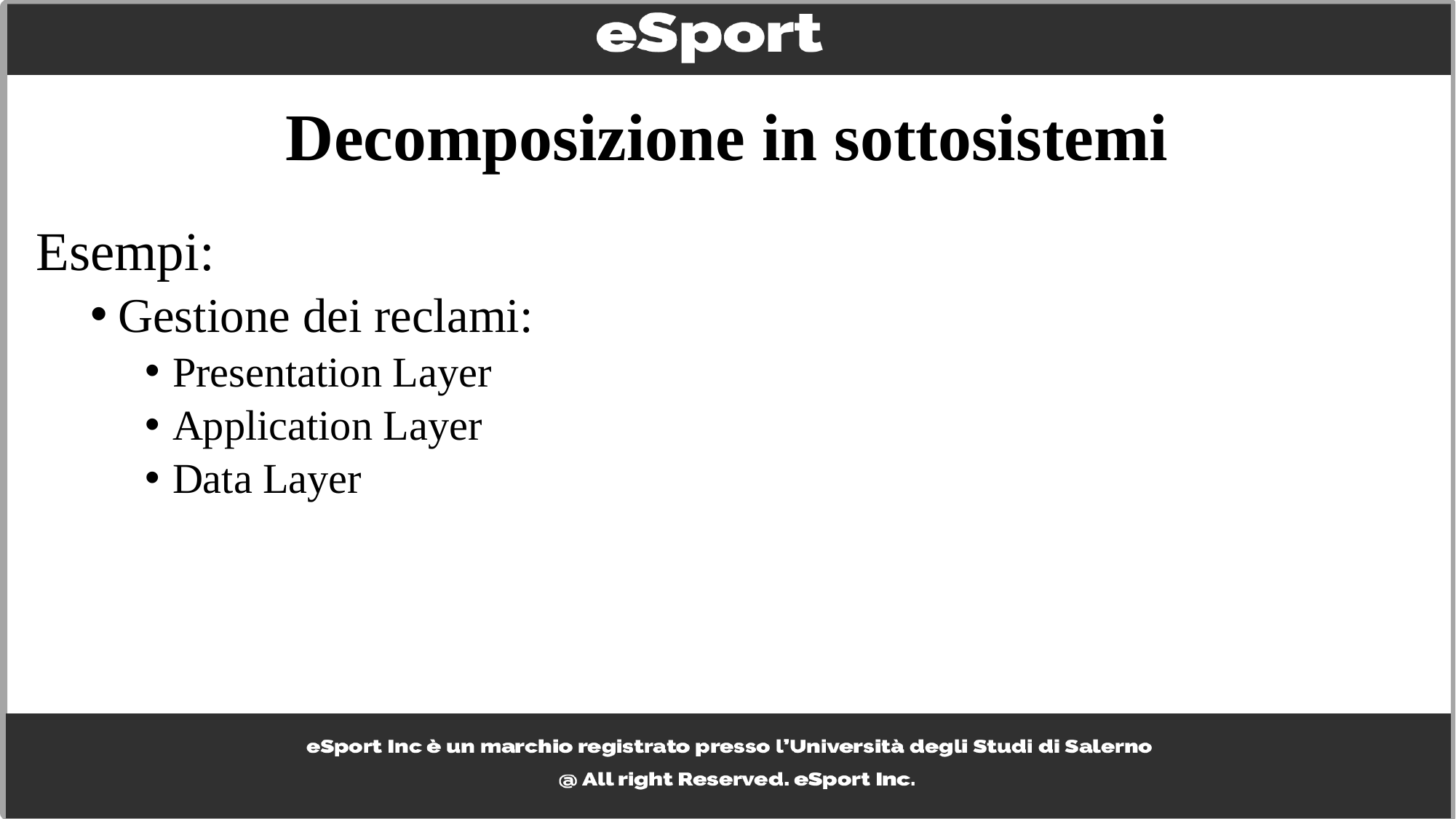

# Decomposizione in sottosistemi
Esempi:
Gestione dei reclami:
Presentation Layer
Application Layer
Data Layer